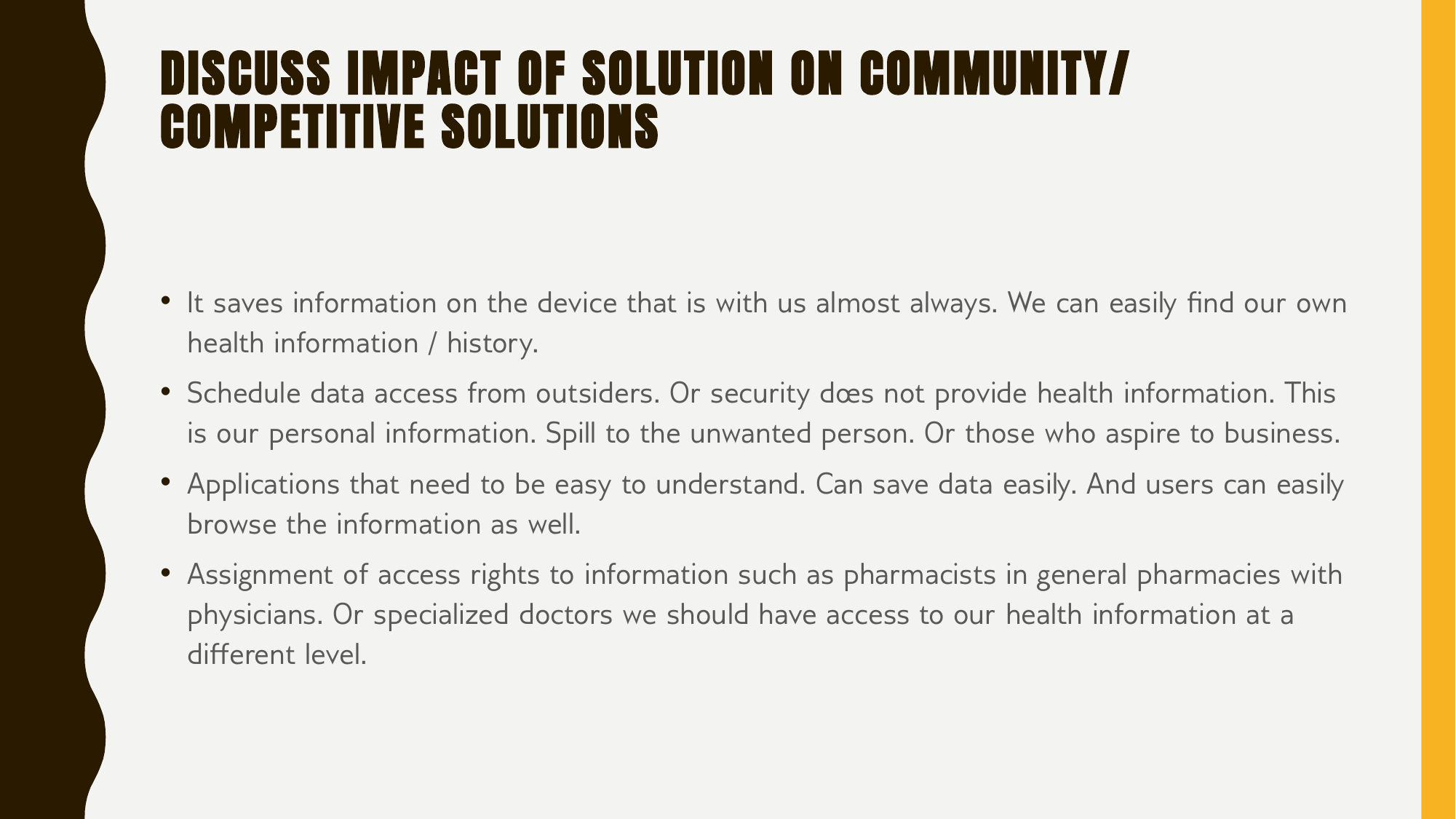

# Discuss Impact of Solution on Community/ Competitive Solutions
It saves information on the device that is with us almost always. We can easily find our own health information / history.
Schedule data access from outsiders. Or security does not provide health information. This is our personal information. Spill to the unwanted person. Or those who aspire to business.
Applications that need to be easy to understand. Can save data easily. And users can easily browse the information as well.
Assignment of access rights to information such as pharmacists in general pharmacies with physicians. Or specialized doctors we should have access to our health information at a different level.